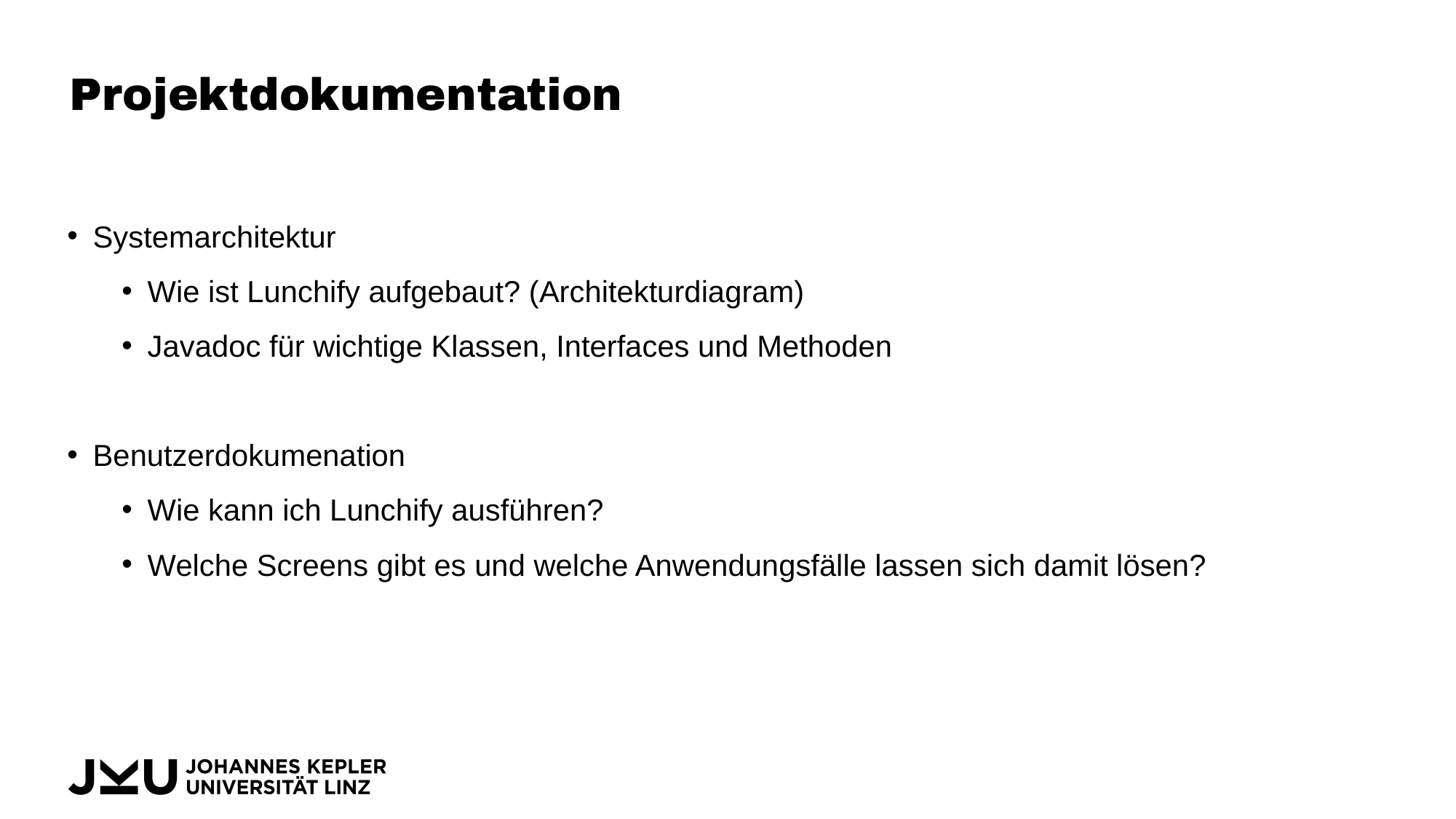

# Projektdokumentation
Systemarchitektur
Wie ist Lunchify aufgebaut? (Architekturdiagram)
Javadoc für wichtige Klassen, Interfaces und Methoden

Benutzerdokumenation
Wie kann ich Lunchify ausführen?
Welche Screens gibt es und welche Anwendungsfälle lassen sich damit lösen?